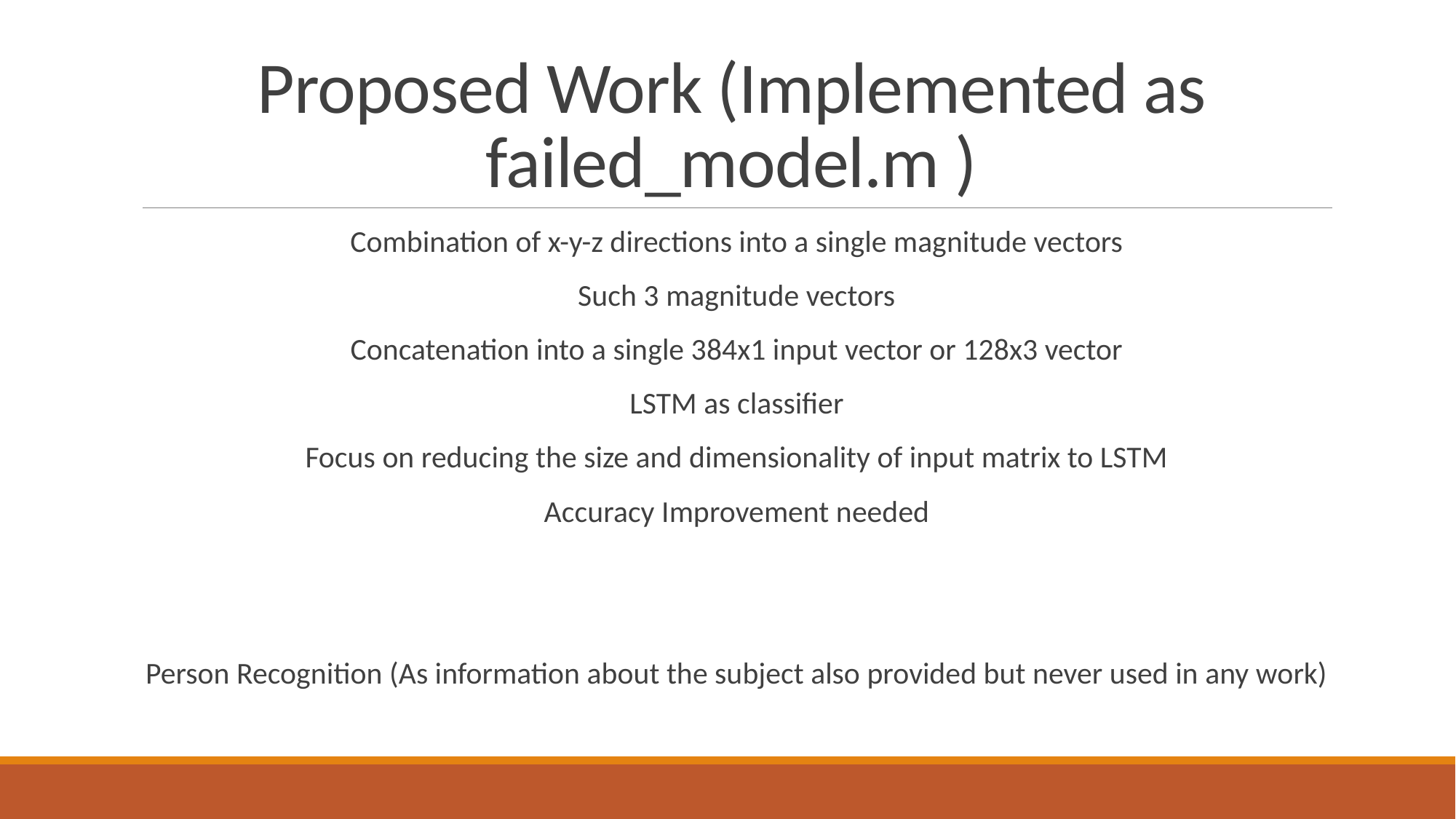

# Proposed Work (Implemented as failed_model.m )
Combination of x-y-z directions into a single magnitude vectors
Such 3 magnitude vectors
Concatenation into a single 384x1 input vector or 128x3 vector
LSTM as classifier
Focus on reducing the size and dimensionality of input matrix to LSTM
Accuracy Improvement needed

Person Recognition (As information about the subject also provided but never used in any work)